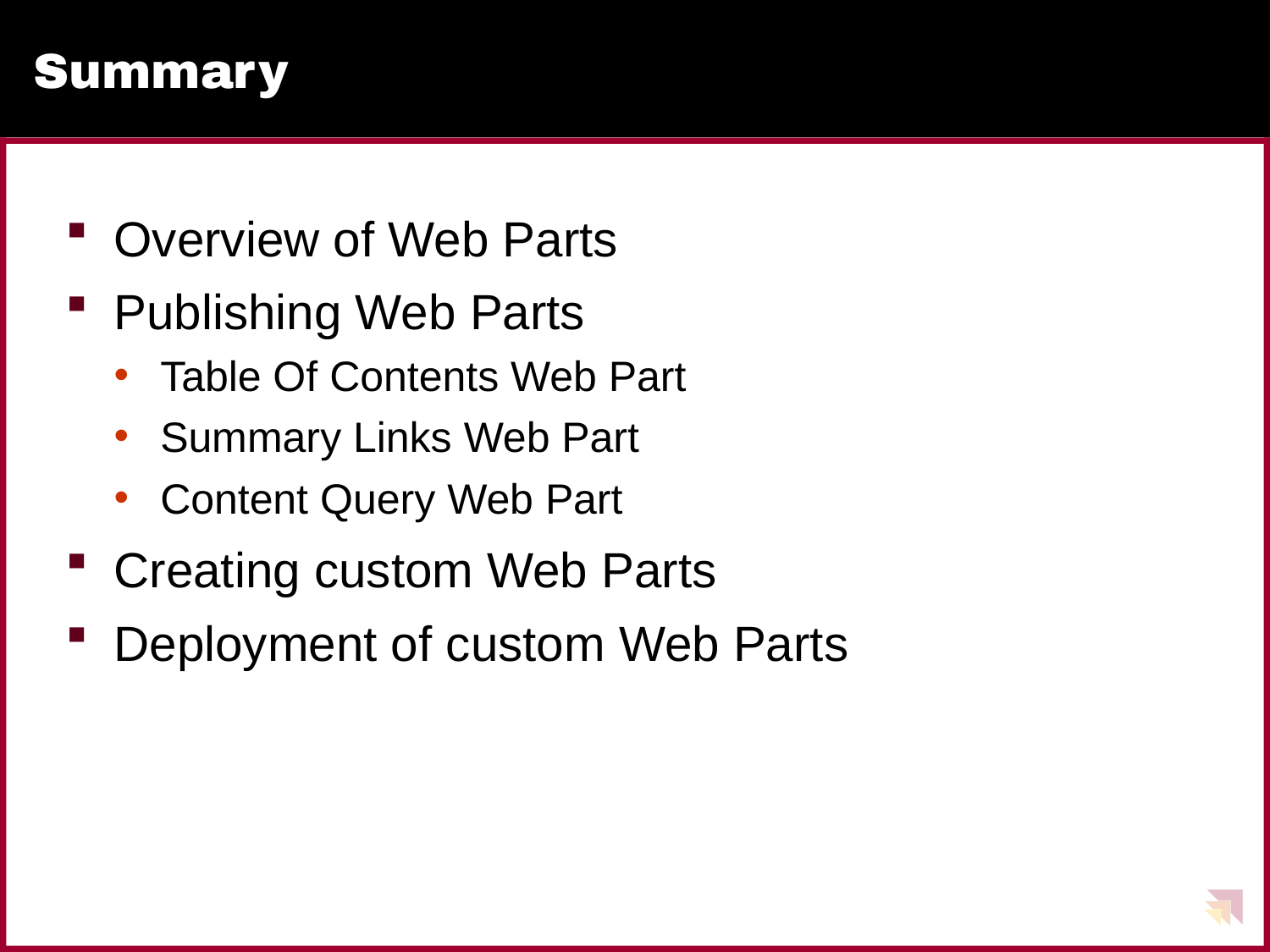

# Summary
Overview of Web Parts
Publishing Web Parts
Table Of Contents Web Part
Summary Links Web Part
Content Query Web Part
Creating custom Web Parts
Deployment of custom Web Parts